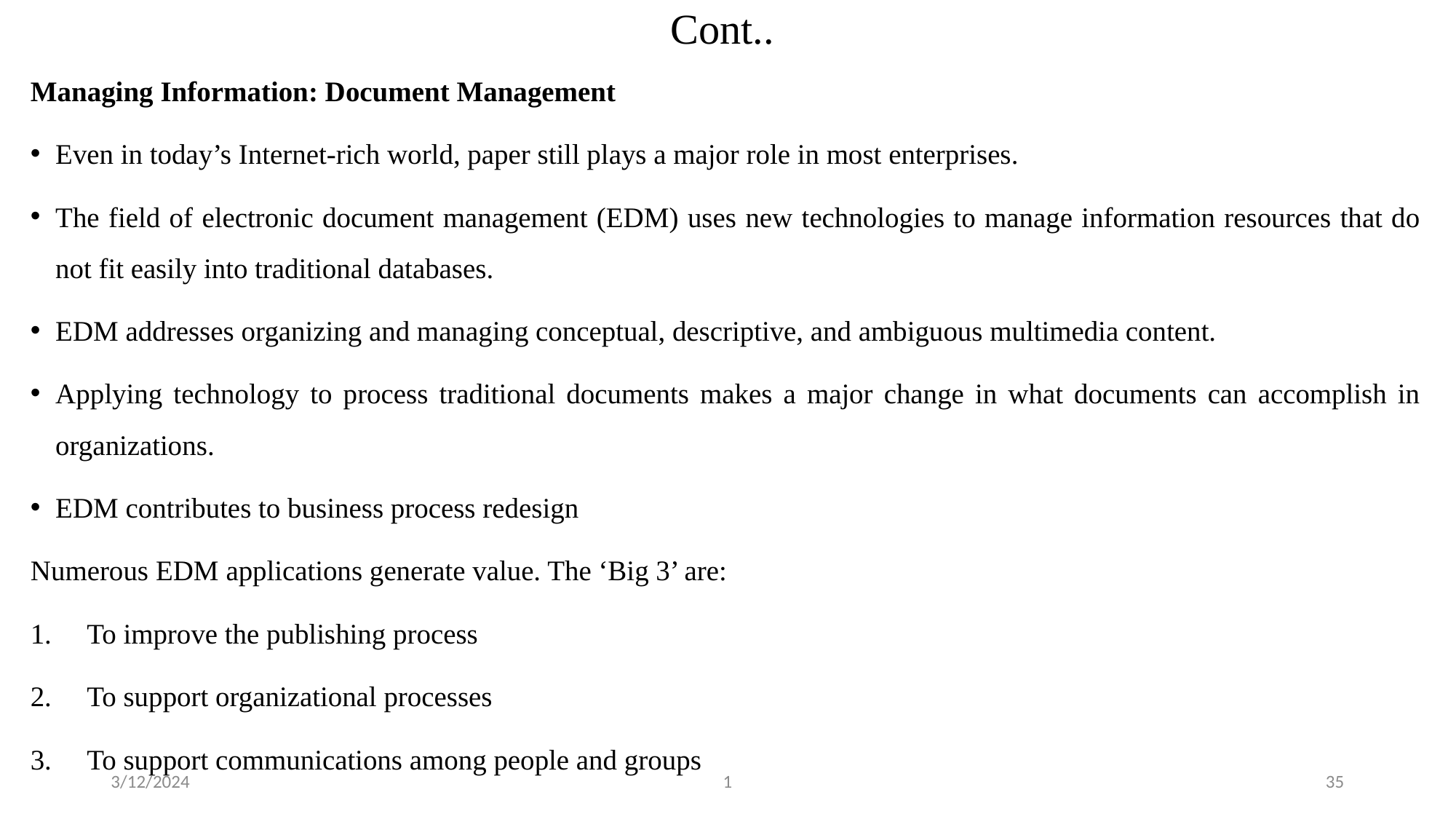

# Cont..
Managing Information: Document Management
Even in today’s Internet-rich world, paper still plays a major role in most enterprises.
The field of electronic document management (EDM) uses new technologies to manage information resources that do not fit easily into traditional databases.
EDM addresses organizing and managing conceptual, descriptive, and ambiguous multimedia content.
Applying technology to process traditional documents makes a major change in what documents can accomplish in organizations.
EDM contributes to business process redesign
Numerous EDM applications generate value. The ‘Big 3’ are:
To improve the publishing process
To support organizational processes
To support communications among people and groups

3/12/2024
1
35